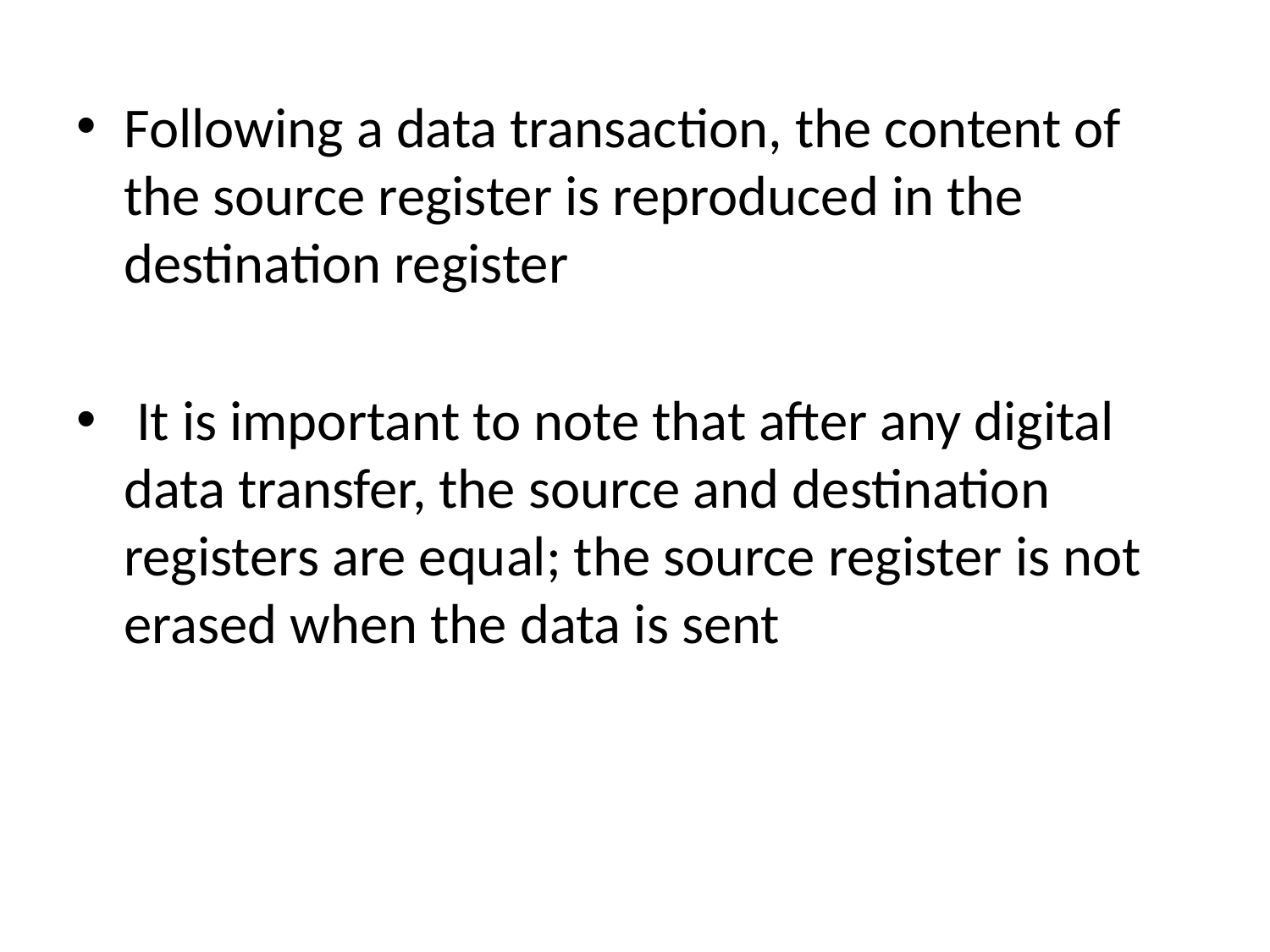

Following a data transaction, the content of the source register is reproduced in the destination register

 It is important to note that after any digital data transfer, the source and destination registers are equal; the source register is not erased when the data is sent